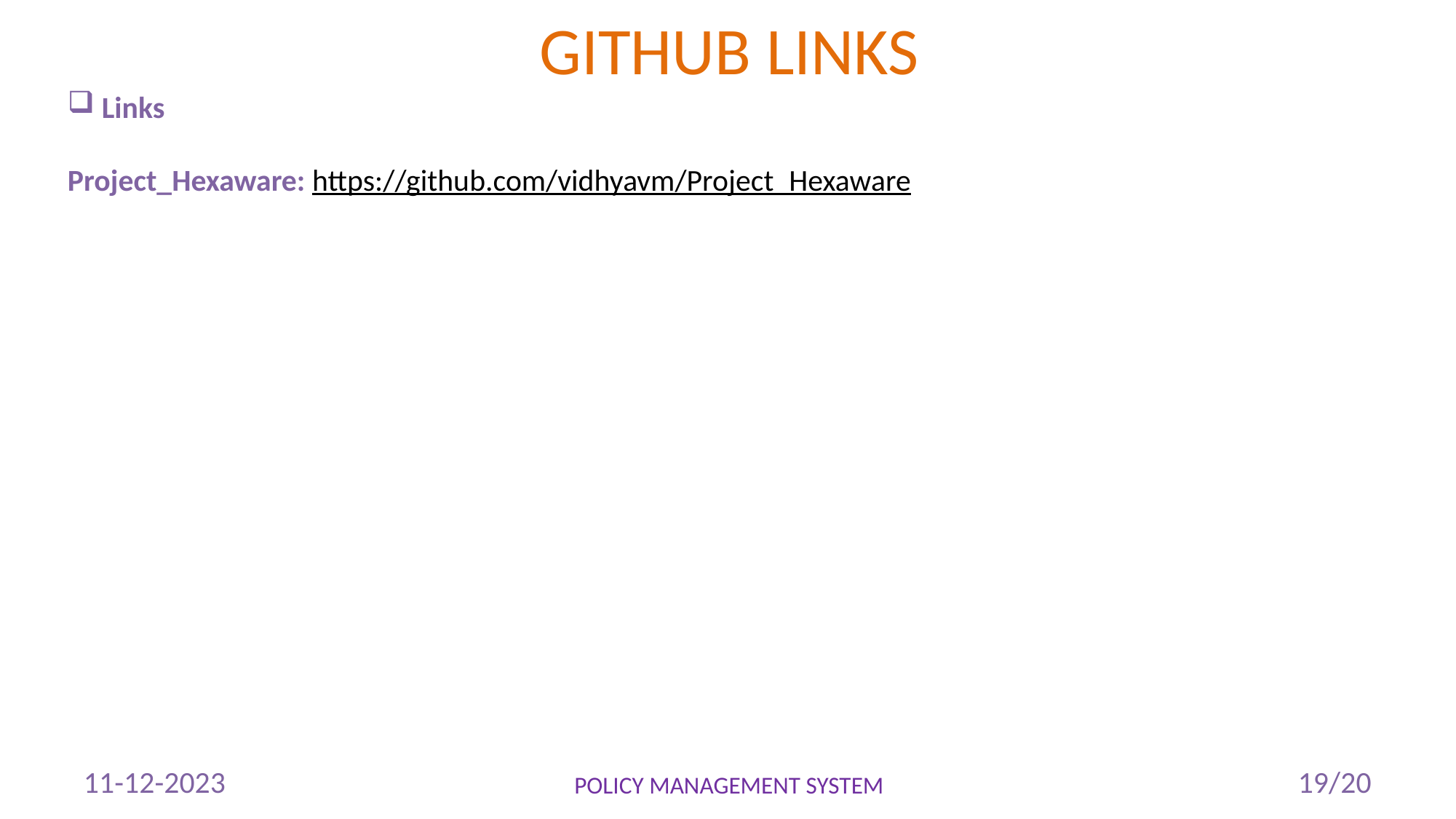

# GITHUB LINKS
Links

Project_Hexaware: https://github.com/vidhyavm/Project_Hexaware

POLICY MANAGEMENT SYSTEM
11-12-2023
19/20